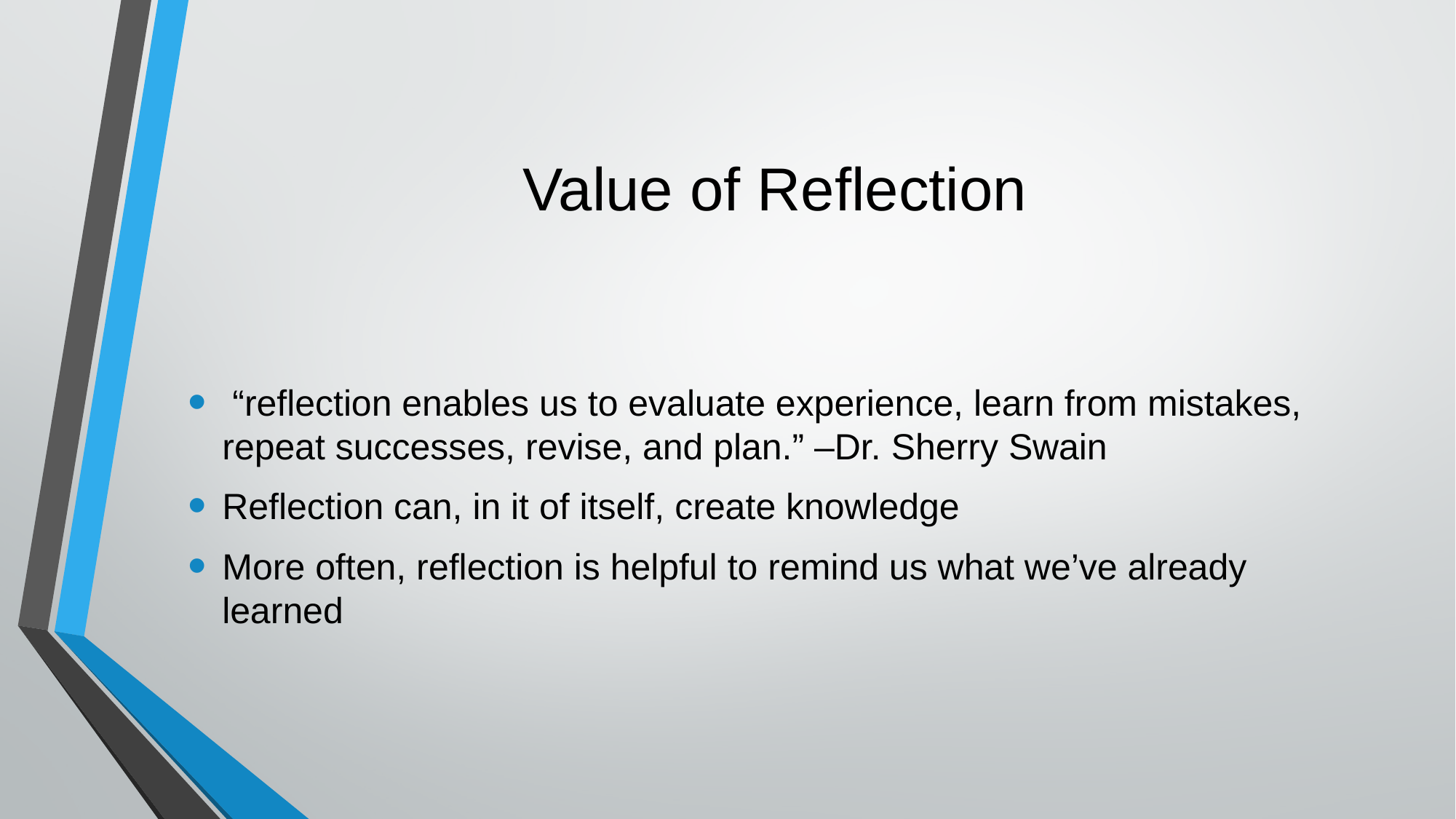

# Value of Reflection
 “reflection enables us to evaluate experience, learn from mistakes, repeat successes, revise, and plan.” –Dr. Sherry Swain
Reflection can, in it of itself, create knowledge
More often, reflection is helpful to remind us what we’ve already learned